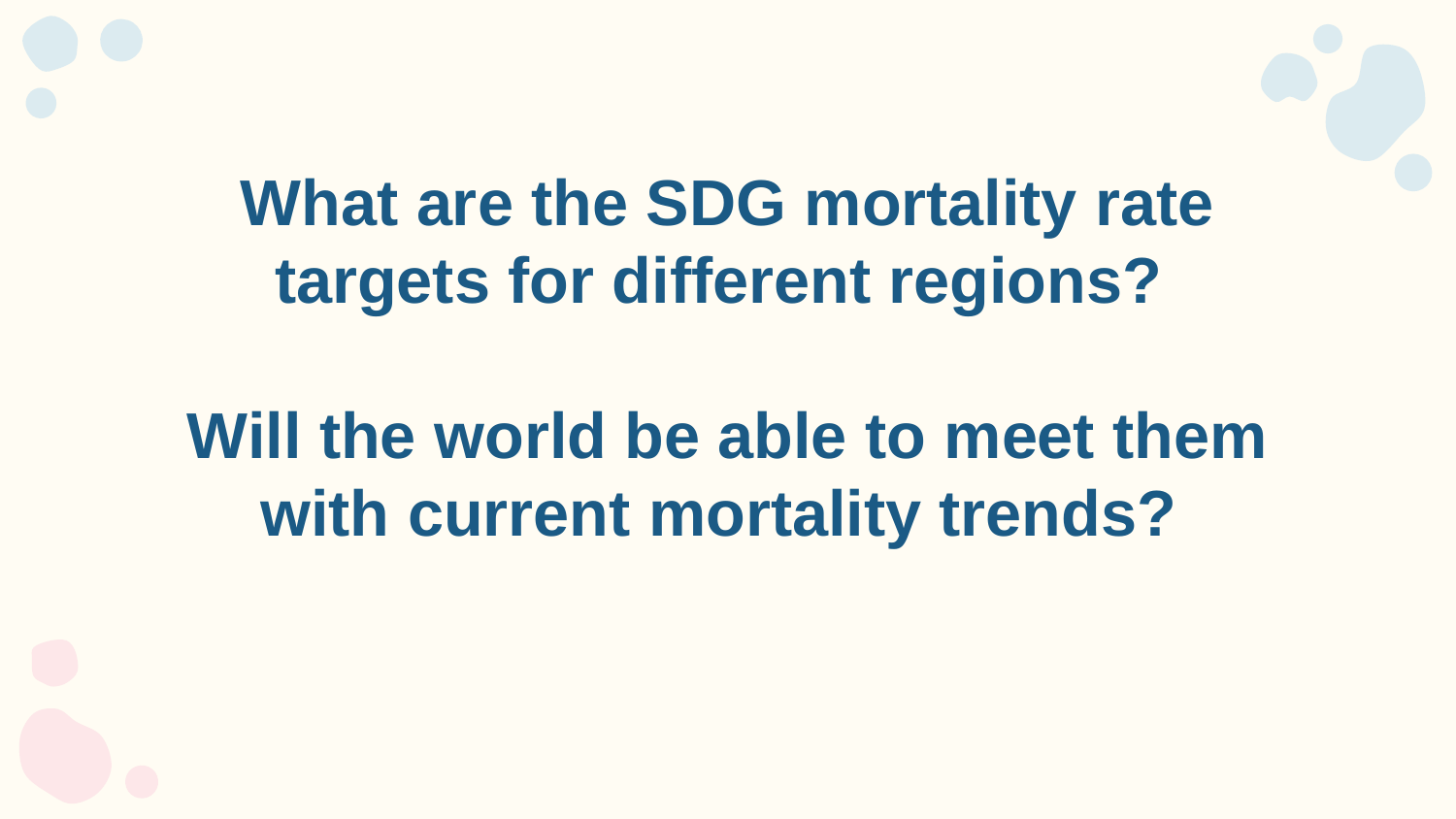

# What are the SDG mortality rate targets for different regions?

Will the world be able to meet them with current mortality trends?